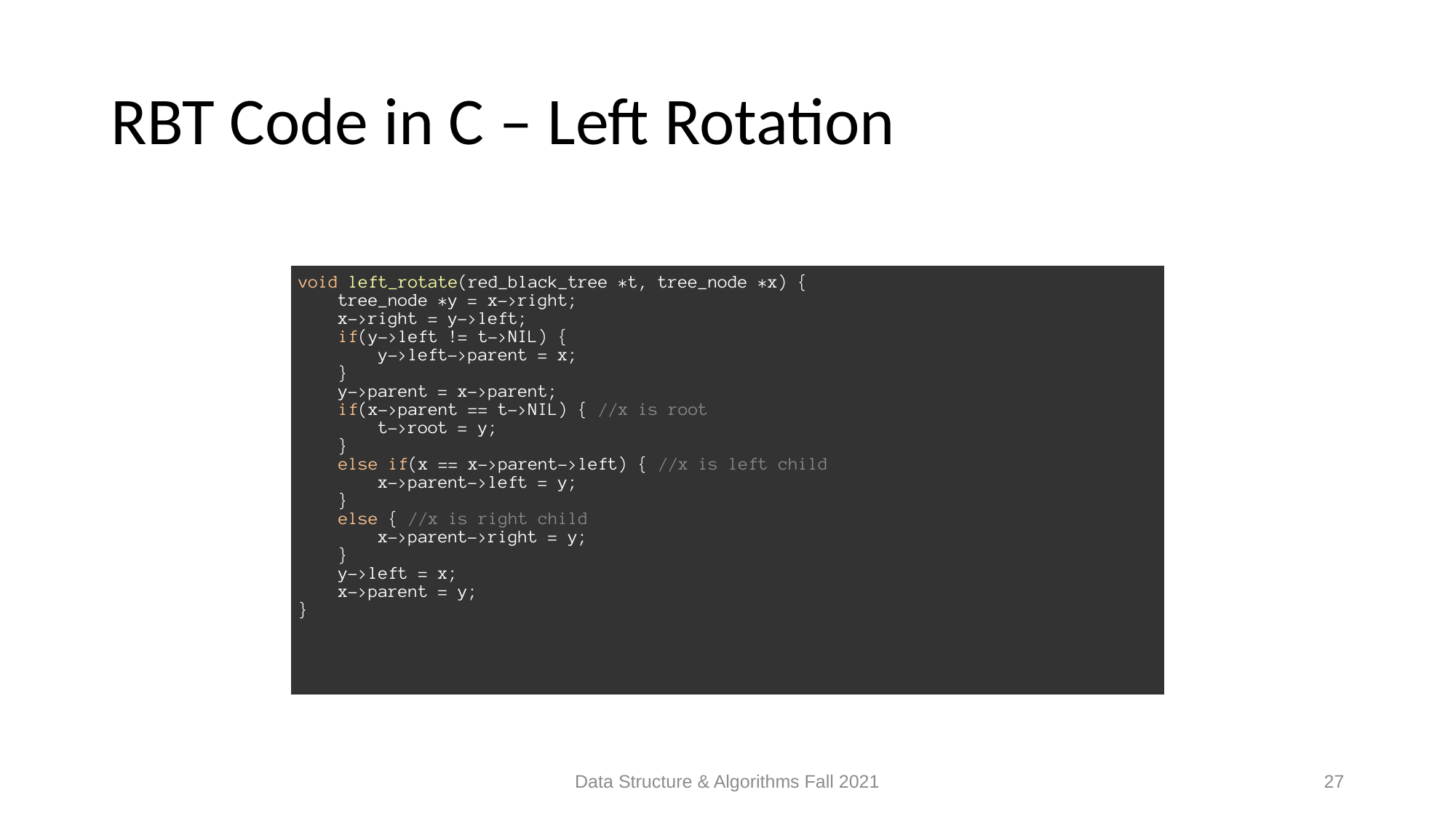

# RBT Code in C – Left Rotation
| void left\_rotate(red\_black\_tree \*t, tree\_node \*x) {     tree\_node \*y = x->right;     x->right = y->left;     if(y->left != t->NIL) {         y->left->parent = x;     }     y->parent = x->parent;     if(x->parent == t->NIL) { //x is root         t->root = y;     }     else if(x == x->parent->left) { //x is left child         x->parent->left = y;     }     else { //x is right child         x->parent->right = y;     }     y->left = x;     x->parent = y; } |
| --- |
Data Structure & Algorithms Fall 2021
27